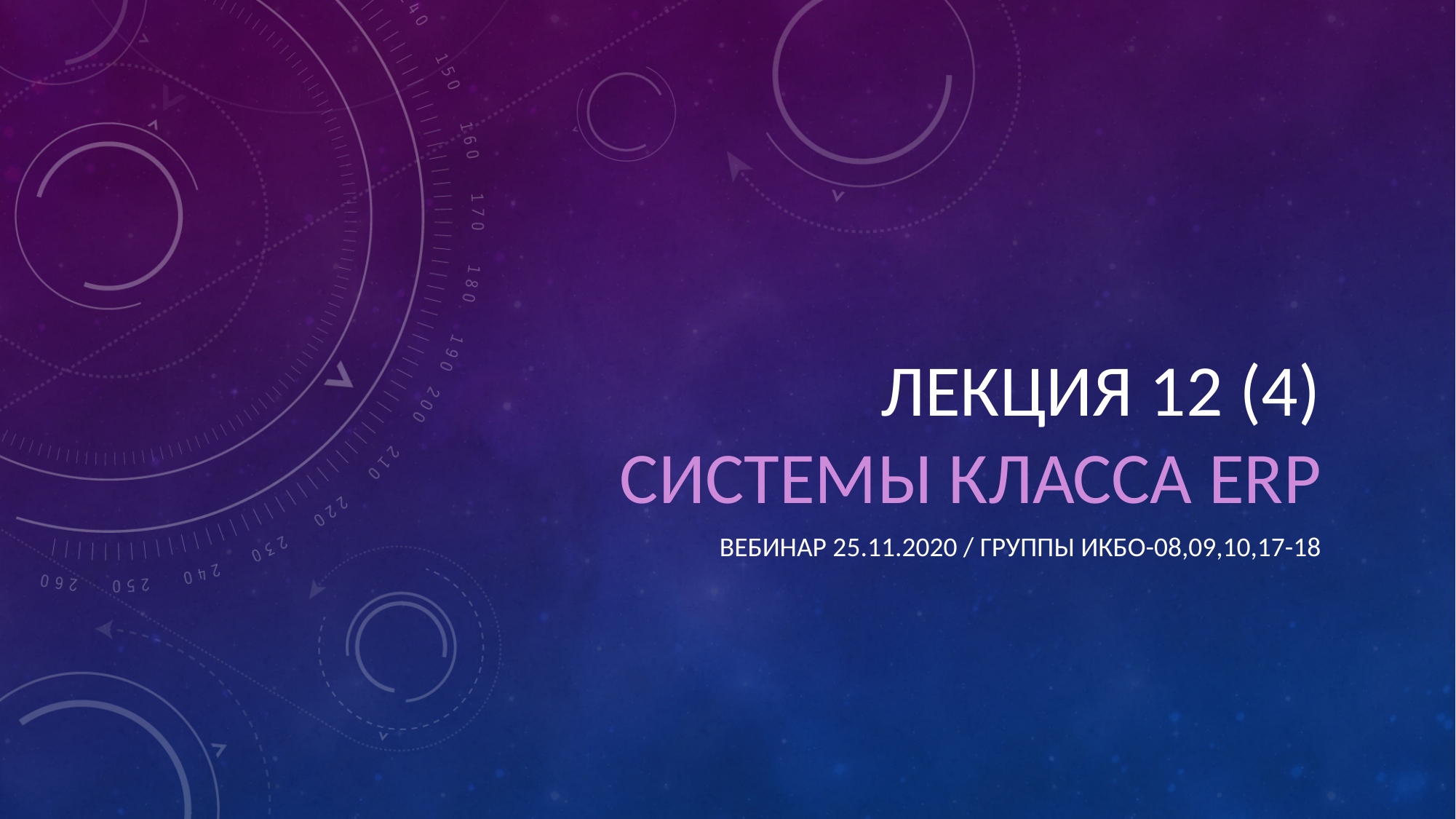

# Лекция 12 (4) Системы класса ERP
ВЕБИНАР 25.11.2020 / ГРУППЫ ИКБО-08,09,10,17-18